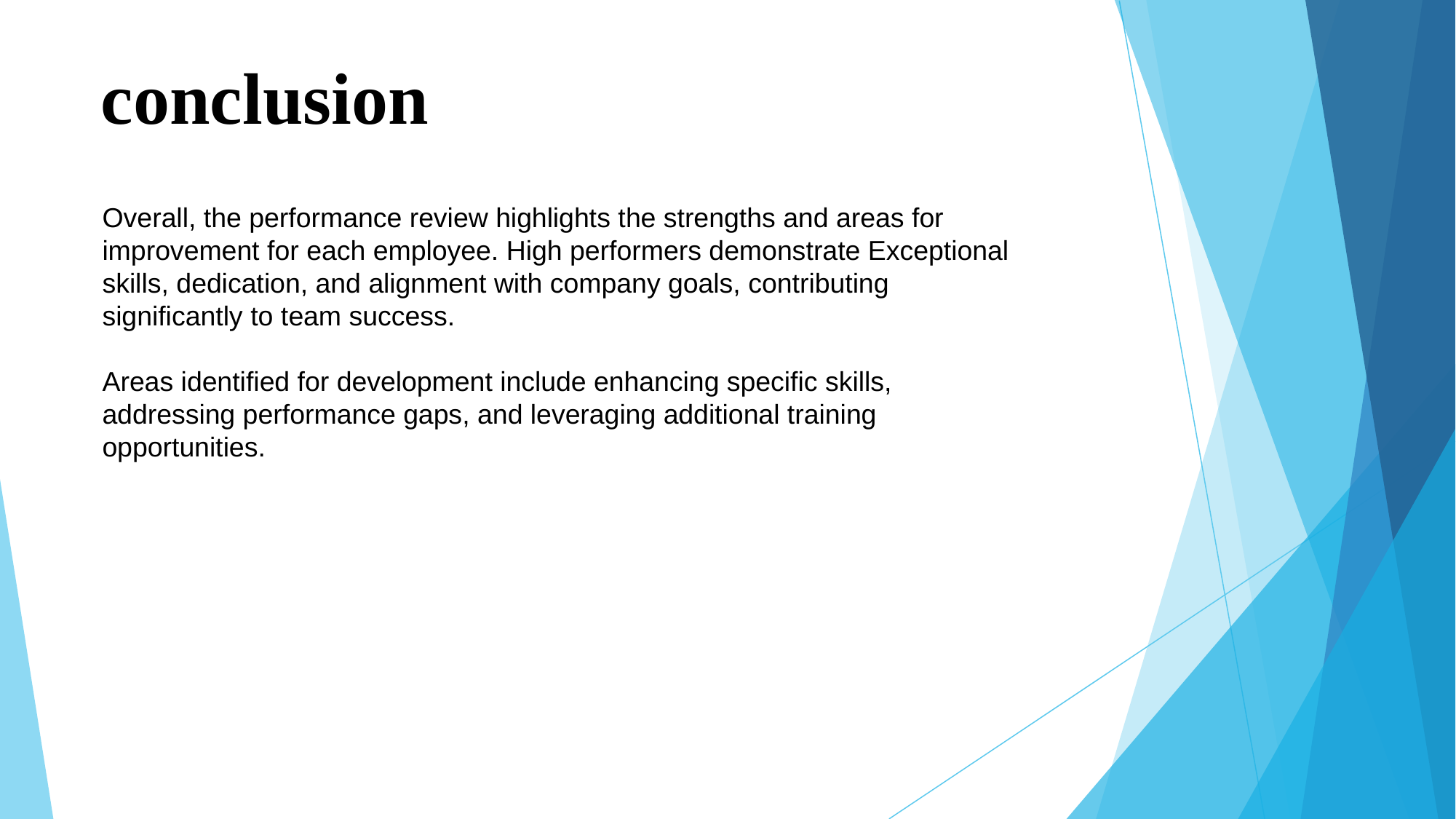

# conclusion
Overall, the performance review highlights the strengths and areas for improvement for each employee. High performers demonstrate Exceptional skills, dedication, and alignment with company goals, contributing significantly to team success.

Areas identified for development include enhancing specific skills, addressing performance gaps, and leveraging additional training opportunities.